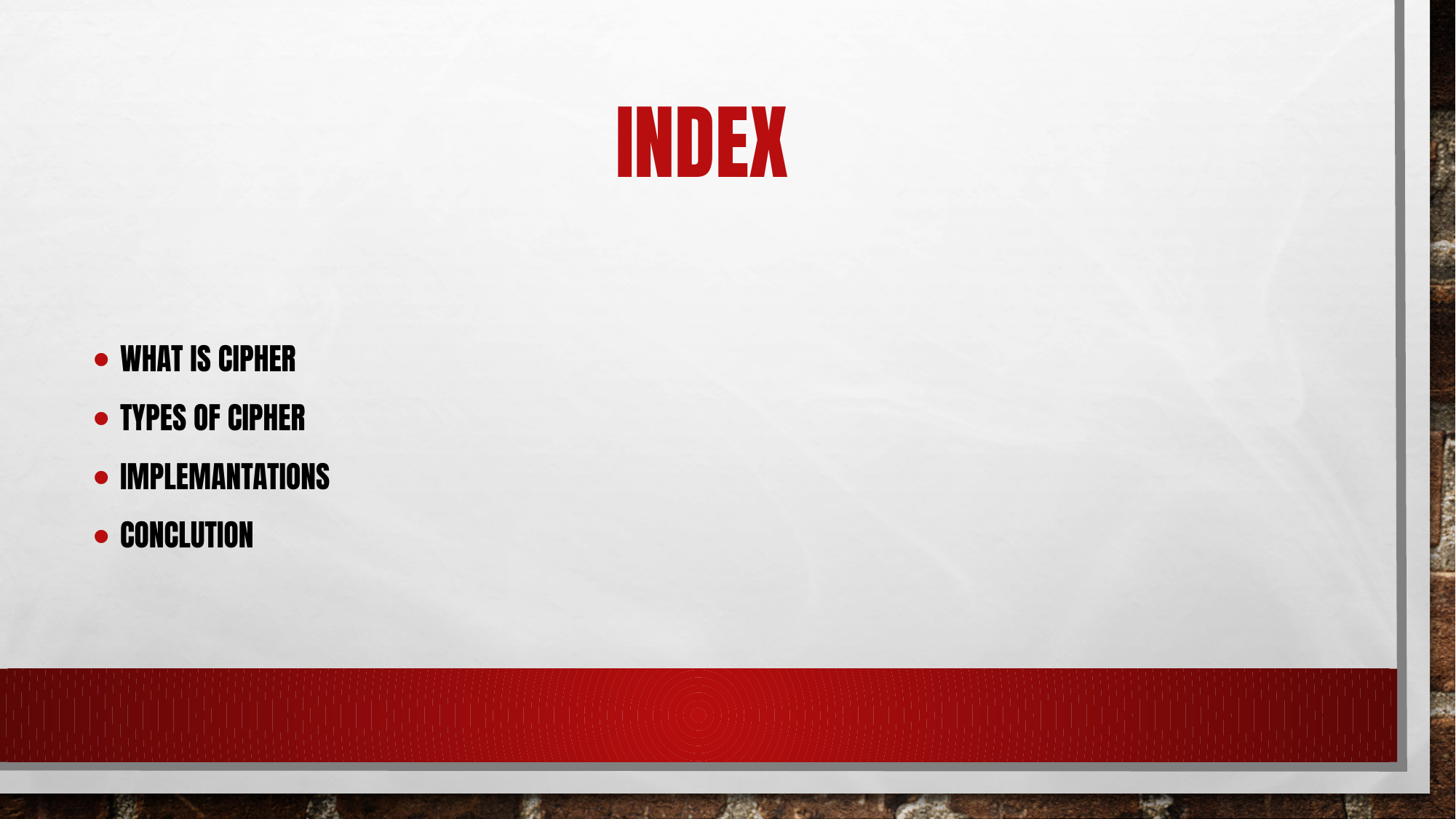

# Index
What Is Cipher
Types of cipher
Implemantations
conclution